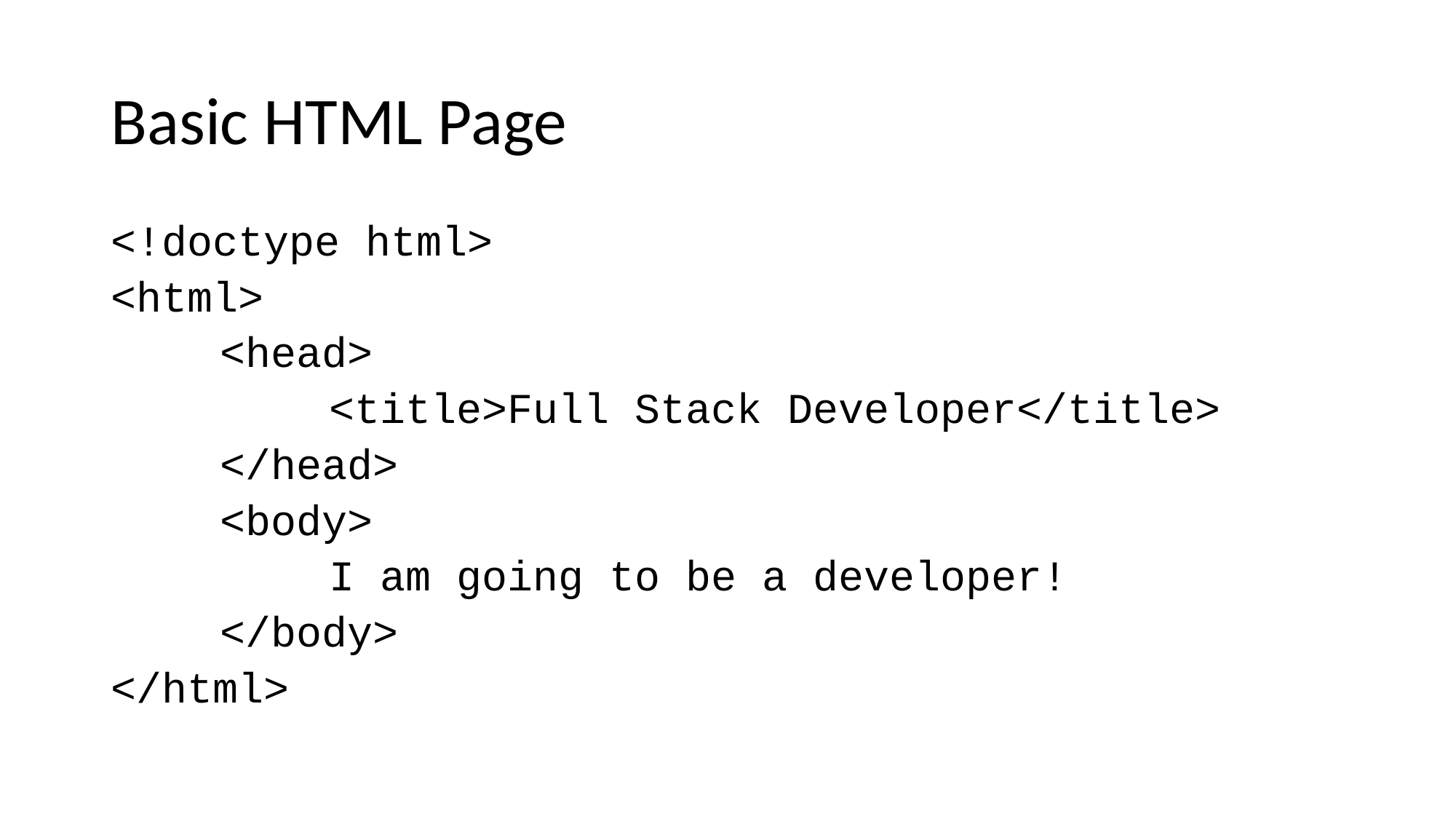

# Basic HTML Page
<!doctype html>
<html>
	<head>
		<title>Full Stack Developer</title>
	</head>
	<body>
		I am going to be a developer!
	</body>
</html>